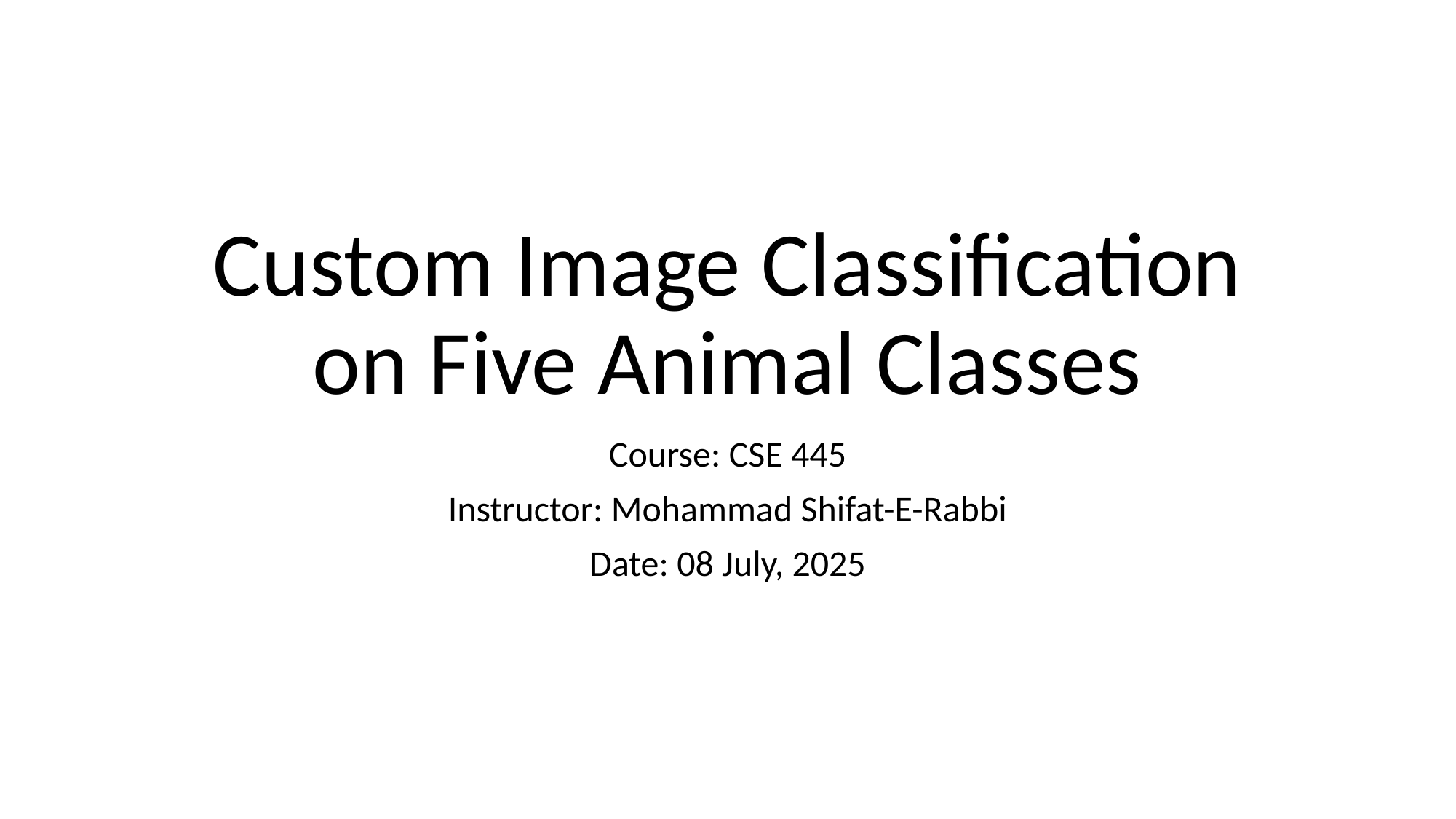

# Custom Image Classification on Five Animal Classes
Course: CSE 445
 Instructor: Mohammad Shifat-E-Rabbi
Date: 08 July, 2025